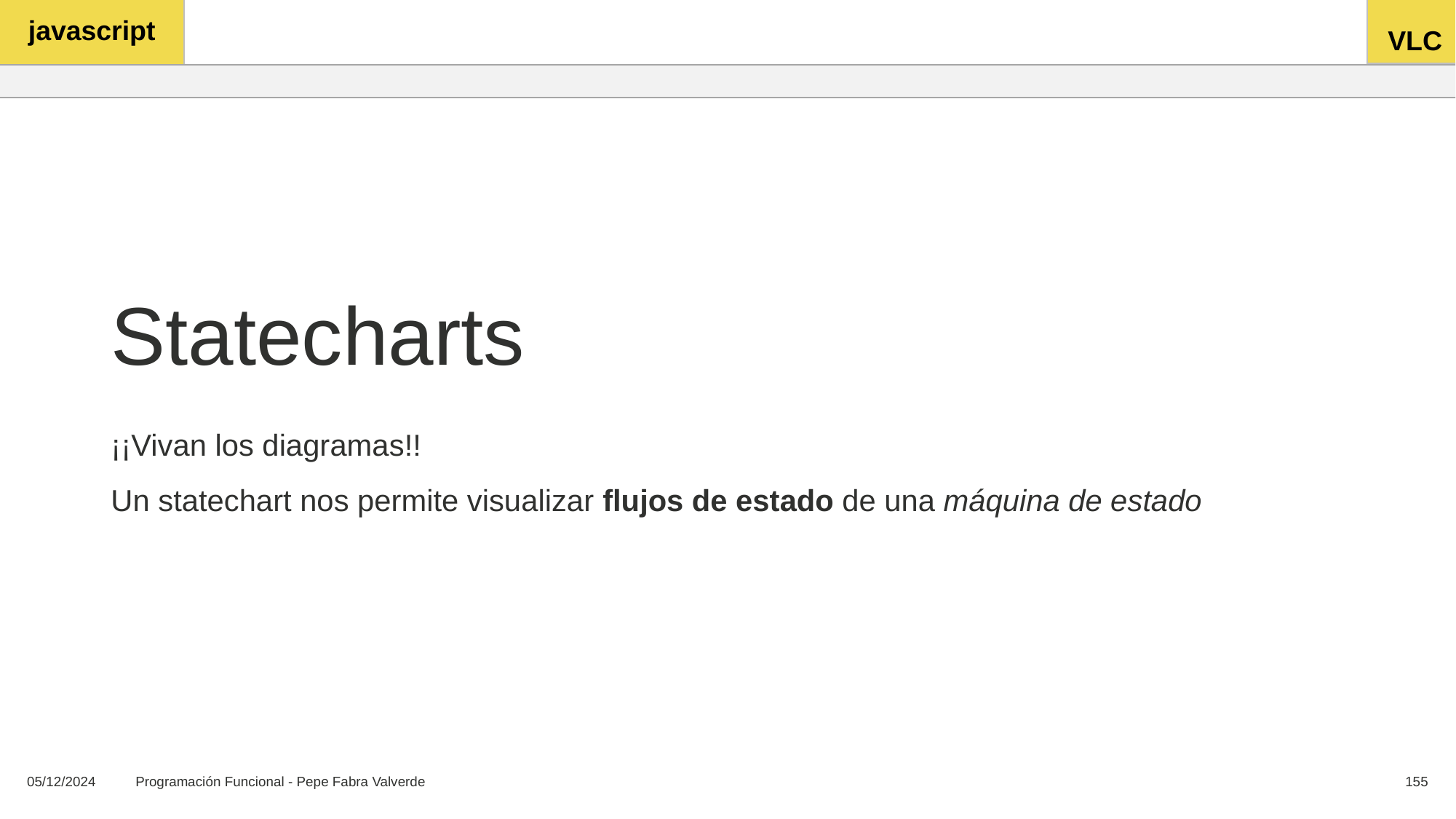

# Statecharts
¡¡Vivan los diagramas!!
Un statechart nos permite visualizar flujos de estado de una máquina de estado
05/12/2024
Programación Funcional - Pepe Fabra Valverde
155